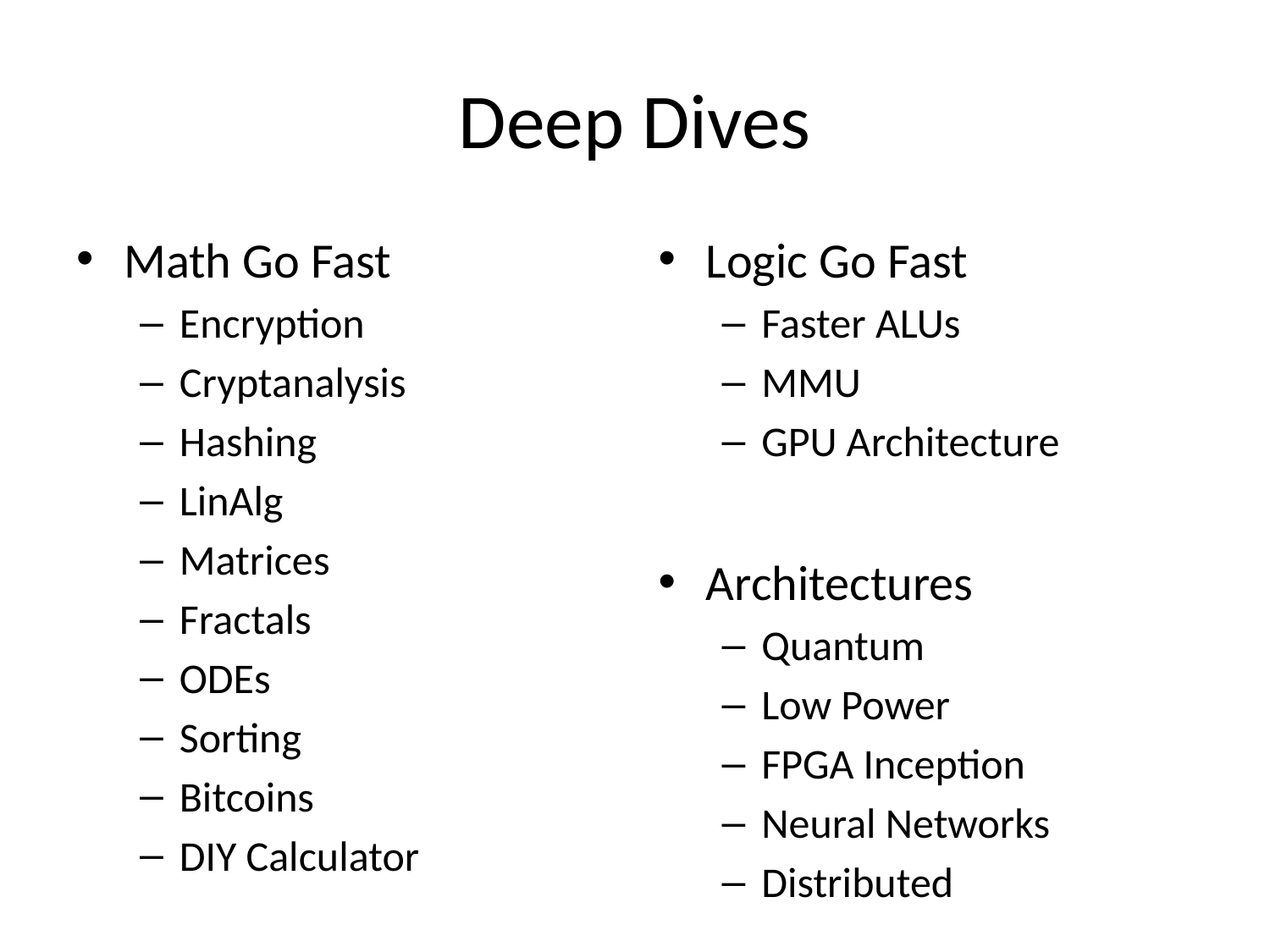

# Deep Dives
Math Go Fast
Encryption
Cryptanalysis
Hashing
LinAlg
Matrices
Fractals
ODEs
Sorting
Bitcoins
DIY Calculator
Logic Go Fast
Faster ALUs
MMU
GPU Architecture

Architectures
Quantum
Low Power
FPGA Inception
Neural Networks
Distributed